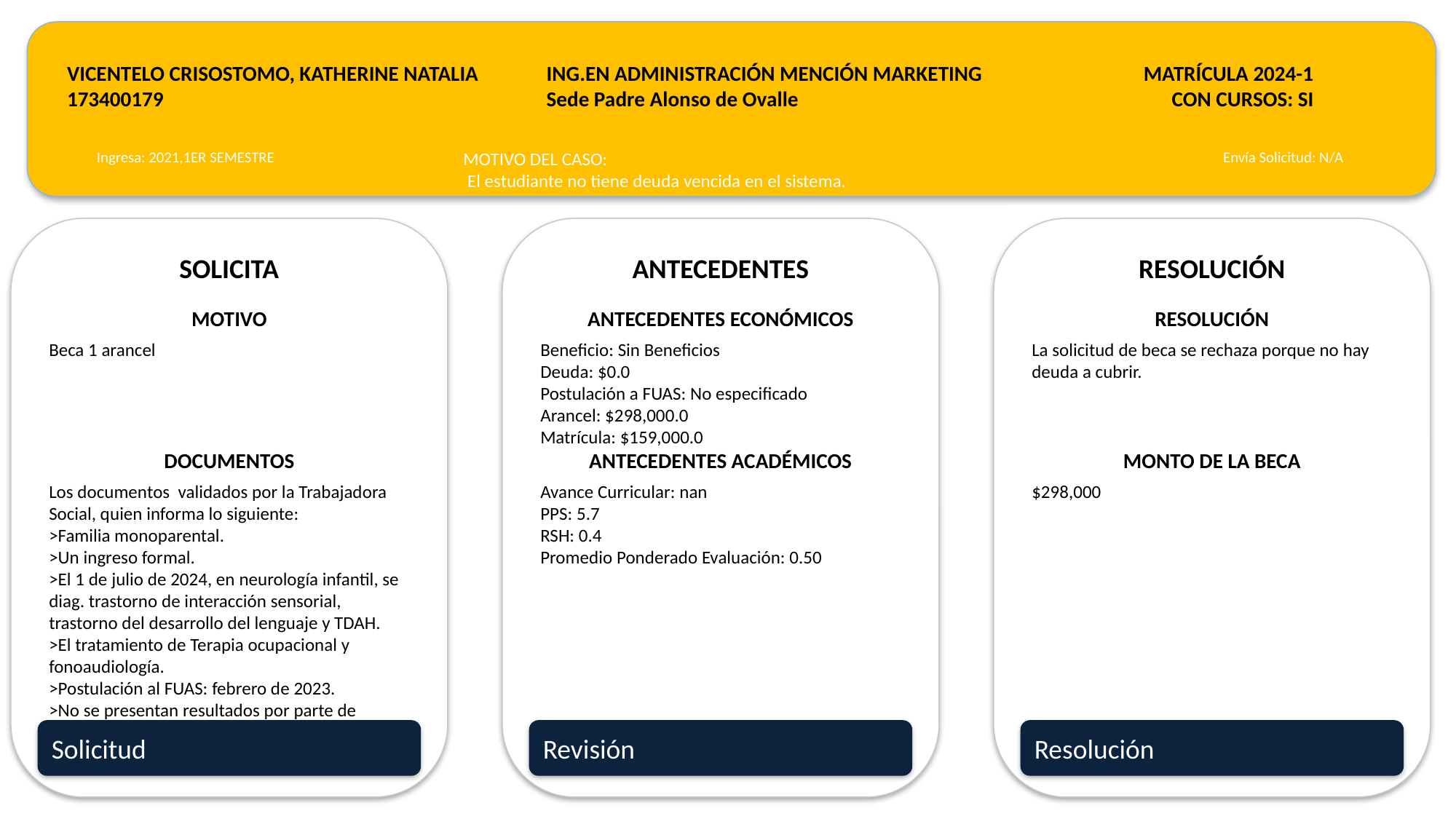

VICENTELO CRISOSTOMO, KATHERINE NATALIA
173400179

ING.EN ADMINISTRACIÓN MENCIÓN MARKETING
Sede Padre Alonso de Ovalle

MATRÍCULA 2024-1
CON CURSOS: SI

Ingresa: 2021,1ER SEMESTRE

MOTIVO DEL CASO:
 El estudiante no tiene deuda vencida en el sistema.

Envía Solicitud: N/A

SOLICITA
ANTECEDENTES
RESOLUCIÓN
MOTIVO
ANTECEDENTES ECONÓMICOS
RESOLUCIÓN
Beca 1 arancel
Beneficio: Sin Beneficios
Deuda: $0.0
Postulación a FUAS: No especificado
Arancel: $298,000.0
Matrícula: $159,000.0
La solicitud de beca se rechaza porque no hay deuda a cubrir.
DOCUMENTOS
ANTECEDENTES ACADÉMICOS
MONTO DE LA BECA
Los documentos  validados por la Trabajadora Social, quien informa lo siguiente:
>Familia monoparental.
>Un ingreso formal.
>El 1 de julio de 2024, en neurología infantil, se diag. trastorno de interacción sensorial, trastorno del desarrollo del lenguaje y TDAH.
>El tratamiento de Terapia ocupacional y fonoaudiología.
>Postulación al FUAS: febrero de 2023.
>No se presentan resultados por parte de MINEDUC.
>Se sugiere aprobar solicitud
Avance Curricular: nan
PPS: 5.7
RSH: 0.4
Promedio Ponderado Evaluación: 0.50
$298,000
Solicitud
Revisión
Resolución